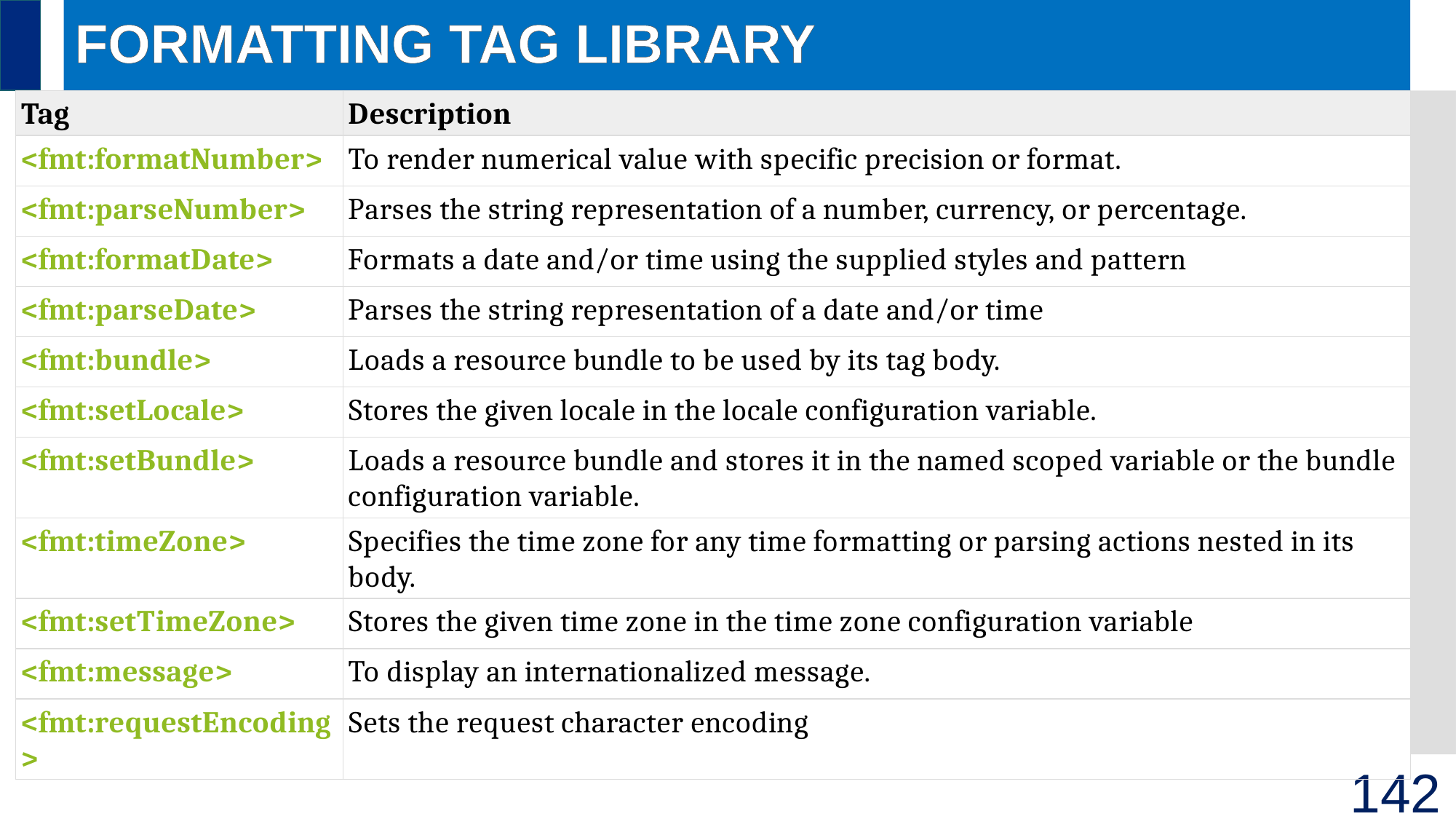

# FORMATTING TAG LIBRARY
| Tag | Description |
| --- | --- |
| <fmt:formatNumber> | To render numerical value with specific precision or format. |
| <fmt:parseNumber> | Parses the string representation of a number, currency, or percentage. |
| <fmt:formatDate> | Formats a date and/or time using the supplied styles and pattern |
| <fmt:parseDate> | Parses the string representation of a date and/or time |
| <fmt:bundle> | Loads a resource bundle to be used by its tag body. |
| <fmt:setLocale> | Stores the given locale in the locale configuration variable. |
| <fmt:setBundle> | Loads a resource bundle and stores it in the named scoped variable or the bundle configuration variable. |
| <fmt:timeZone> | Specifies the time zone for any time formatting or parsing actions nested in its body. |
| <fmt:setTimeZone> | Stores the given time zone in the time zone configuration variable |
| <fmt:message> | To display an internationalized message. |
| <fmt:requestEncoding> | Sets the request character encoding |

142